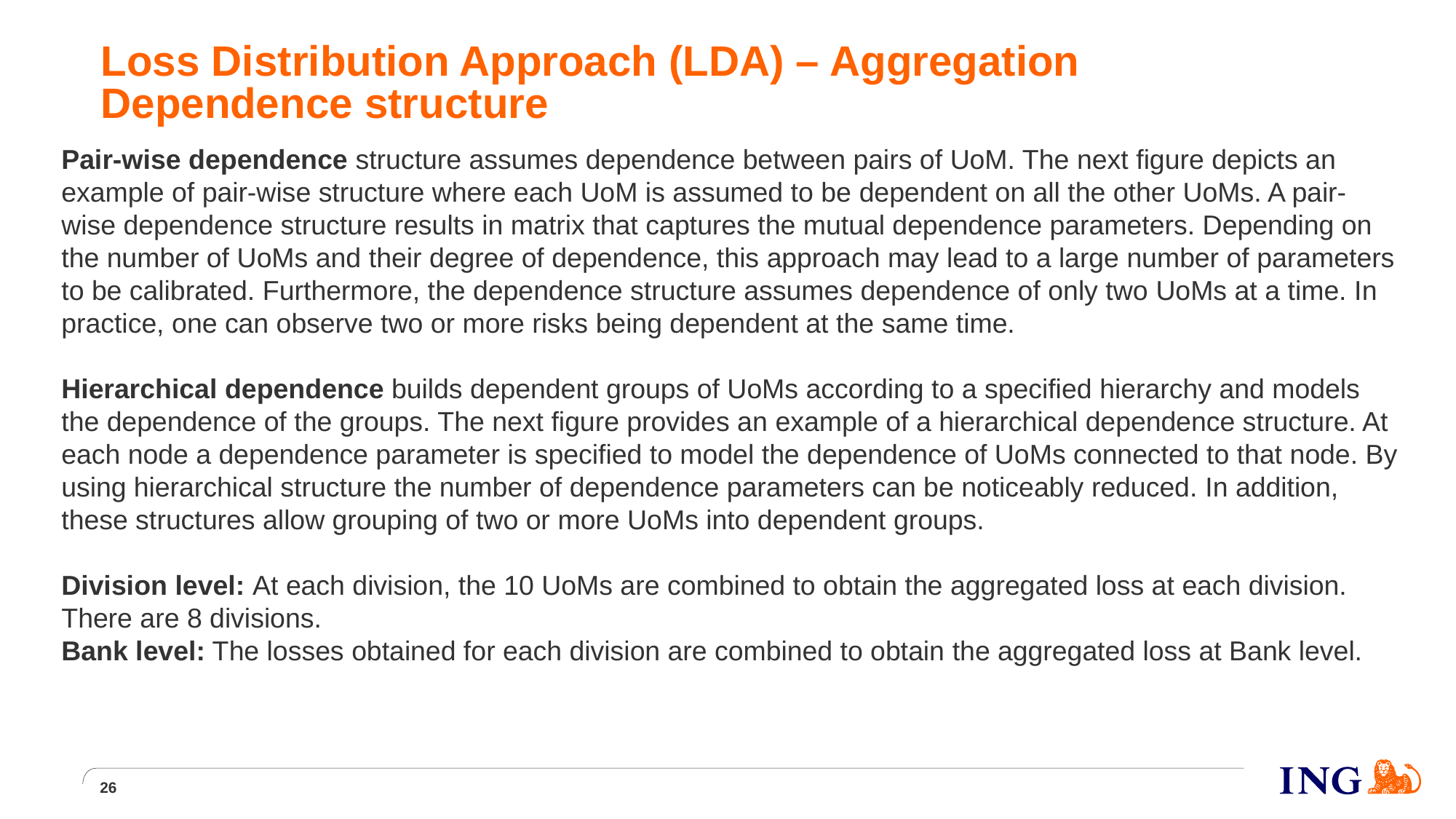

# Loss Distribution Approach (LDA) – Aggregation Dependence structure
Pair-wise dependence structure assumes dependence between pairs of UoM. The next figure depicts an example of pair-wise structure where each UoM is assumed to be dependent on all the other UoMs. A pair-wise dependence structure results in matrix that captures the mutual dependence parameters. Depending on the number of UoMs and their degree of dependence, this approach may lead to a large number of parameters to be calibrated. Furthermore, the dependence structure assumes dependence of only two UoMs at a time. In practice, one can observe two or more risks being dependent at the same time.

Hierarchical dependence builds dependent groups of UoMs according to a specified hierarchy and models the dependence of the groups. The next figure provides an example of a hierarchical dependence structure. At each node a dependence parameter is specified to model the dependence of UoMs connected to that node. By using hierarchical structure the number of dependence parameters can be noticeably reduced. In addition, these structures allow grouping of two or more UoMs into dependent groups.

Division level: At each division, the 10 UoMs are combined to obtain the aggregated loss at each division. There are 8 divisions.
Bank level: The losses obtained for each division are combined to obtain the aggregated loss at Bank level.
26